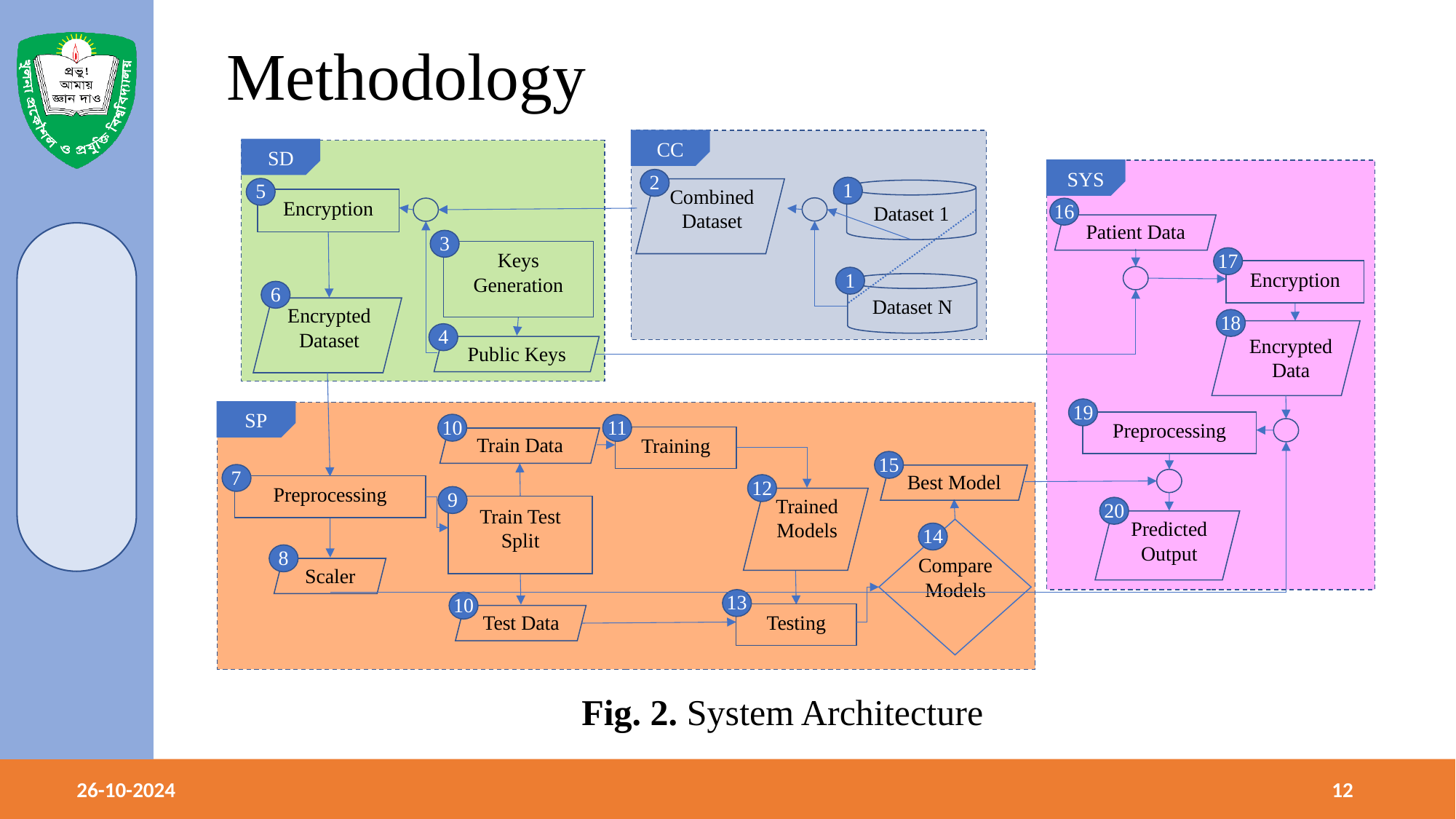

Methodology

CC

SD

SYS

2

Combined Dataset

1

Dataset 1
5

Encryption
16

Patient Data

3

Keys Generation
17

Encryption
1

Dataset N

6

Encrypted Dataset

18

Encrypted Data
4

Public Keys

19

Preprocessing

SP

10

Train Data

11

Training

15

Best Model

7

Preprocessing

12

Trained Models

9

Train Test Split
20

Predicted Output

14

Compare Models
8

Scaler

13

Testing
10

Test Data

Fig. 2. System Architecture